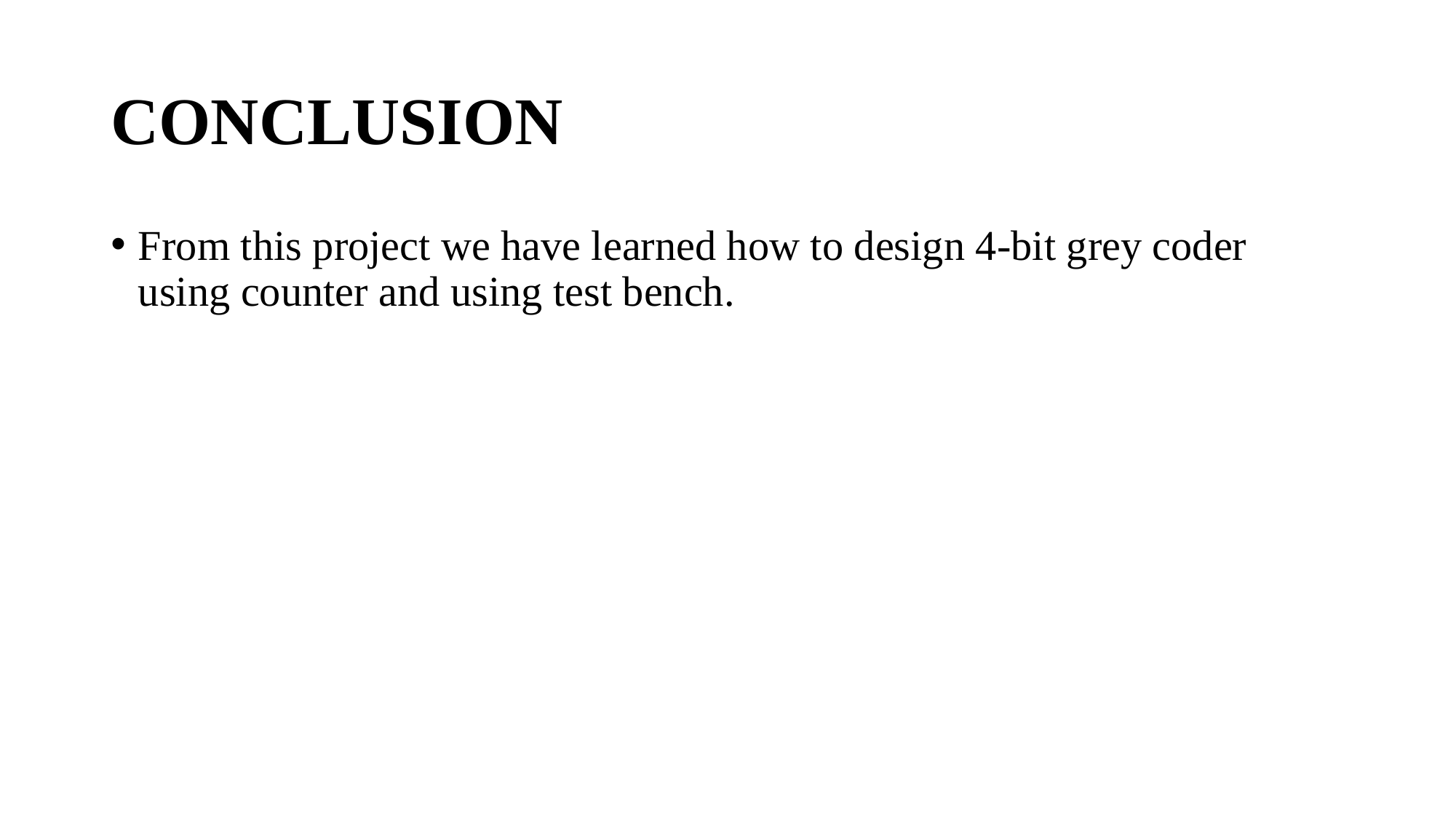

# CONCLUSION
From this project we have learned how to design 4-bit grey coder using counter and using test bench.